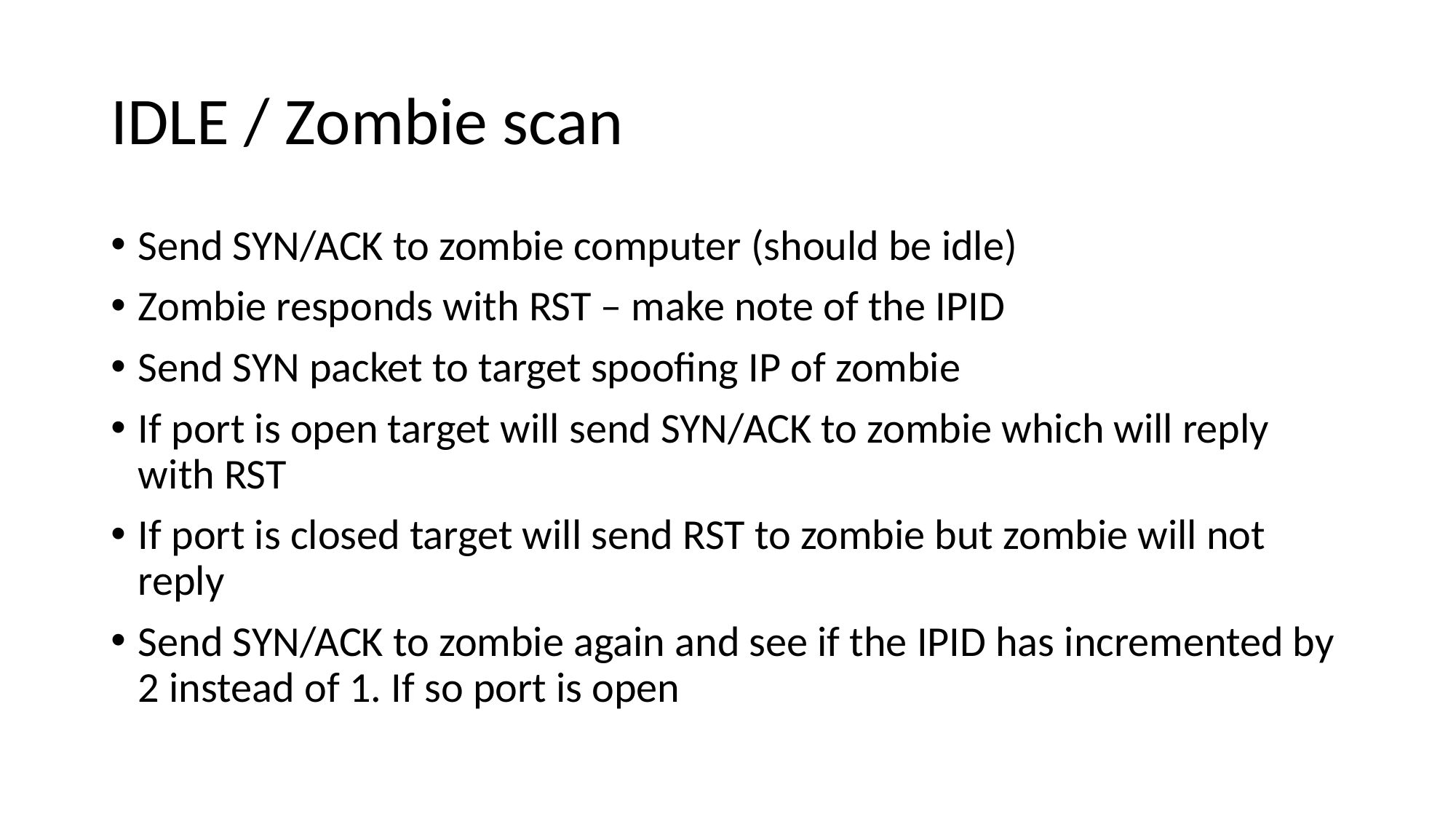

# IDLE / Zombie scan
Send SYN/ACK to zombie computer (should be idle)
Zombie responds with RST – make note of the IPID
Send SYN packet to target spoofing IP of zombie
If port is open target will send SYN/ACK to zombie which will reply with RST
If port is closed target will send RST to zombie but zombie will not reply
Send SYN/ACK to zombie again and see if the IPID has incremented by 2 instead of 1. If so port is open